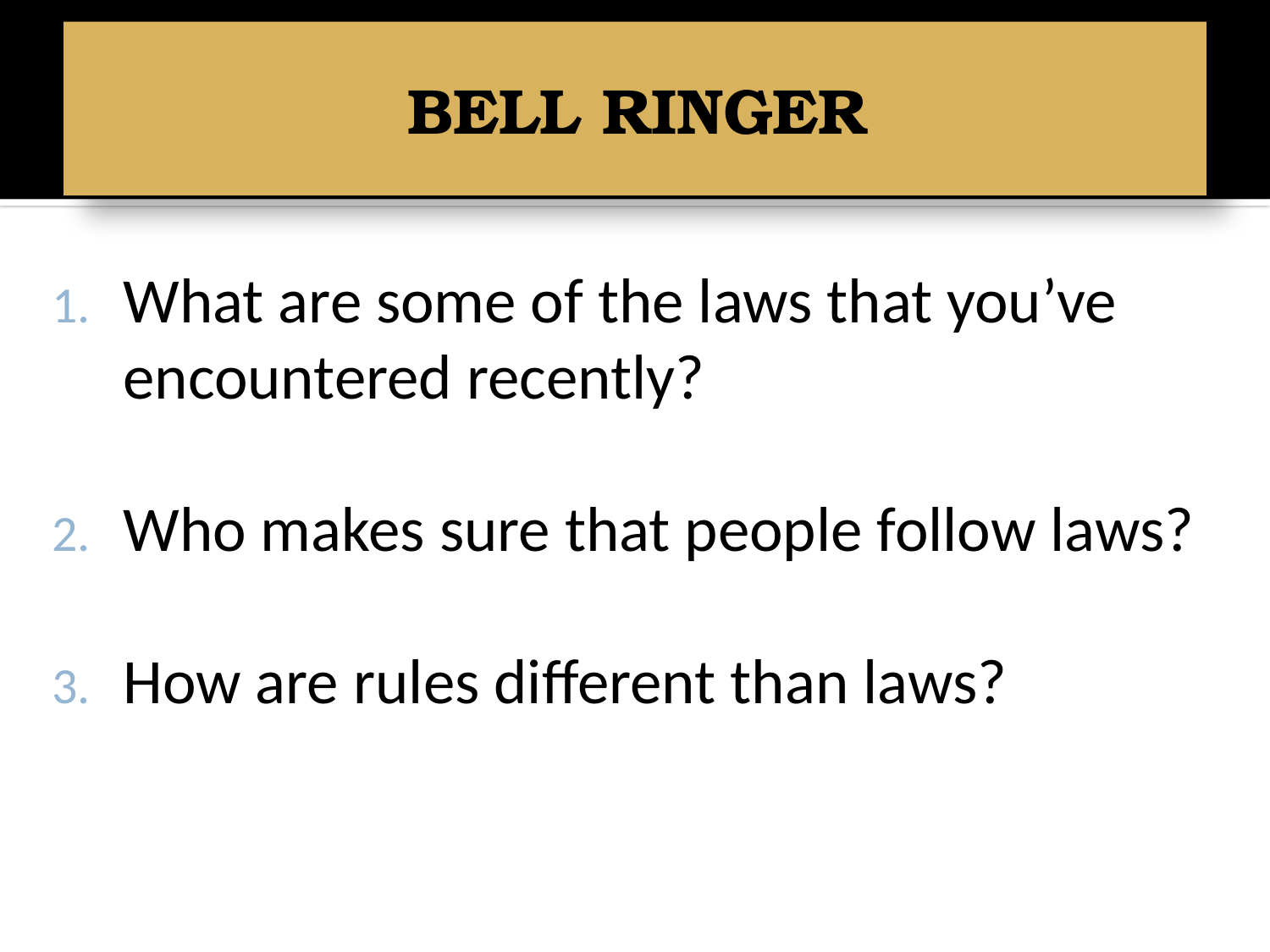

# BELL RINGER
What are some of the laws that you’ve encountered recently?

Who makes sure that people follow laws?

How are rules different than laws?